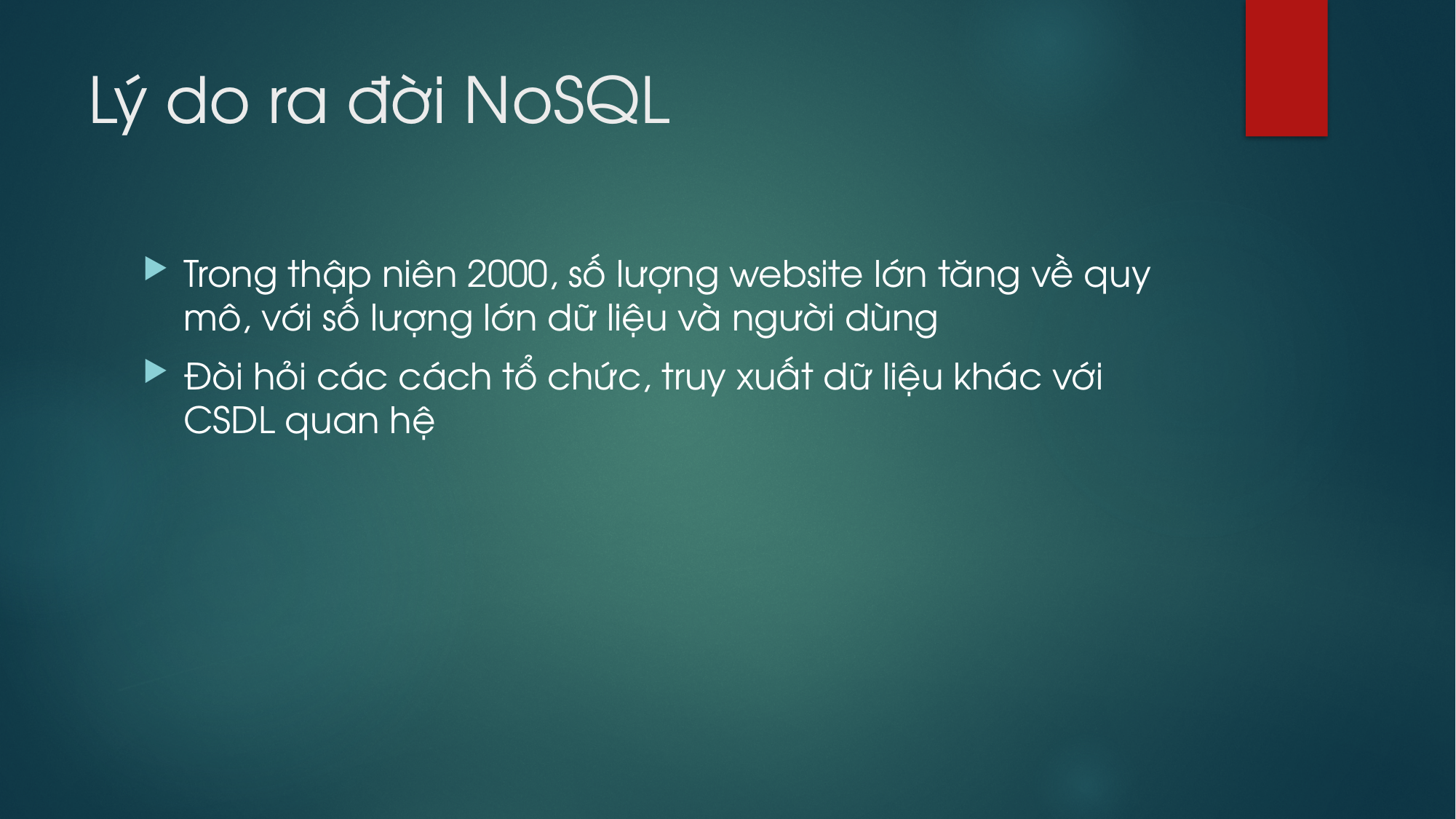

# Lý do ra đời NoSQL
Trong thập niên 2000, số lượng website lớn tăng về quy mô, với số lượng lớn dữ liệu và người dùng
Đòi hỏi các cách tổ chức, truy xuất dữ liệu khác với CSDL quan hệ